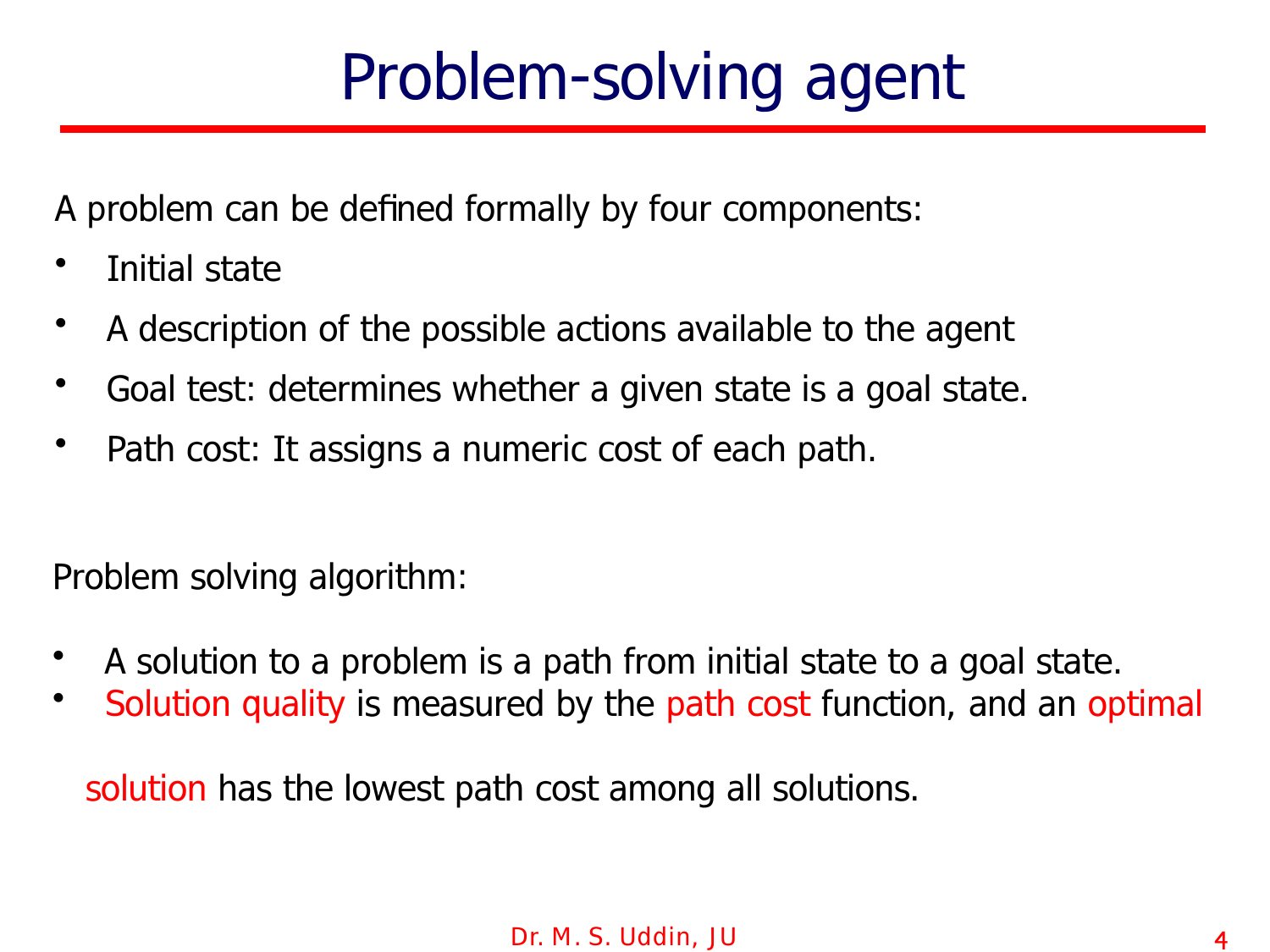

# Problem-solving agent
A problem can be defined formally by four components:
  Initial state
  A description of the possible actions available to the agent
  Goal test: determines whether a given state is a goal state.
  Path cost: It assigns a numeric cost of each path.
Problem solving algorithm:

  A solution to a problem is a path from initial state to a goal state.
  Solution quality is measured by the path cost function, and an optimal
   solution has the lowest path cost among all solutions.
Dr. M. S. Uddin, JU
4